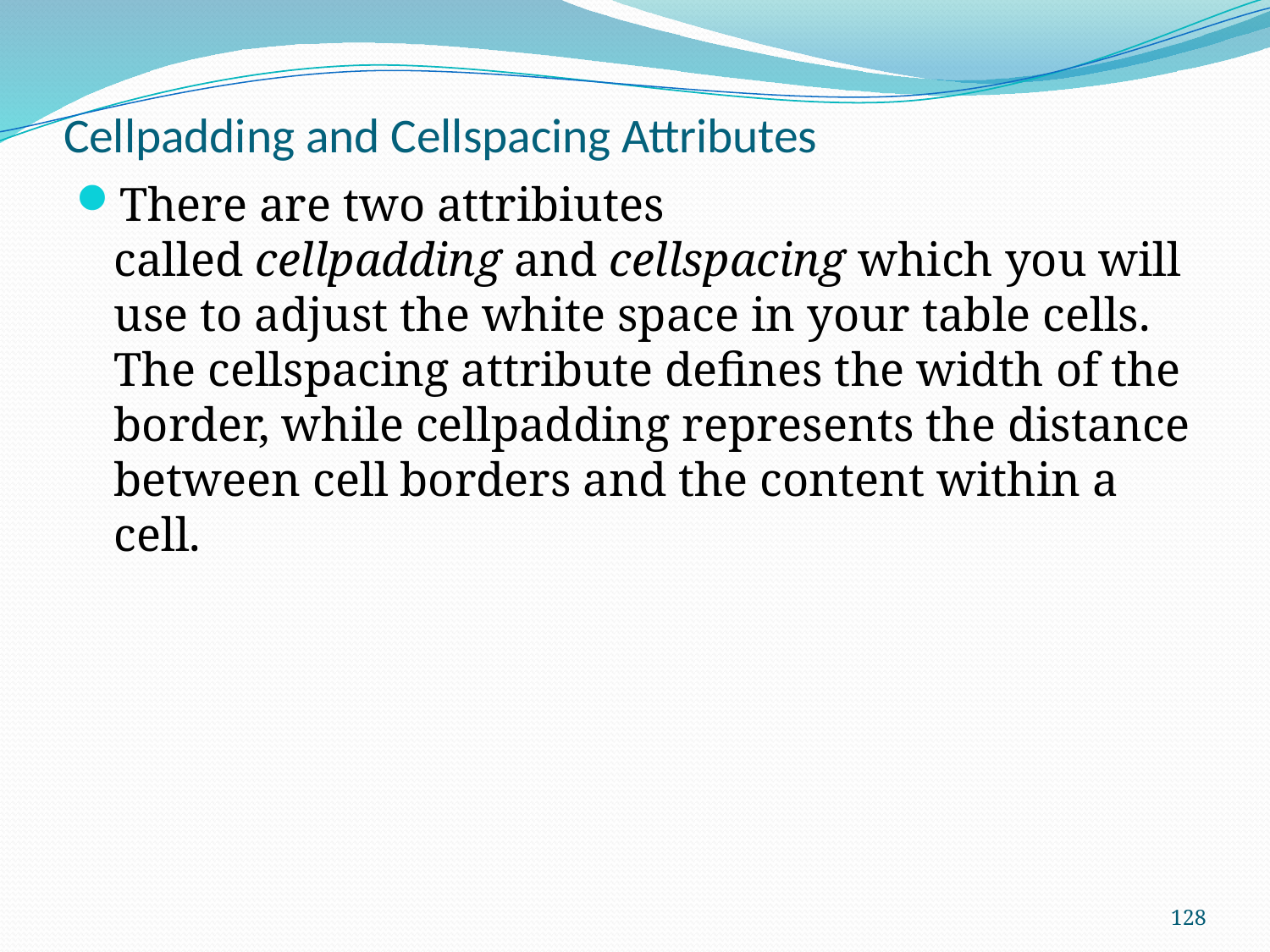

# Cellpadding and Cellspacing Attributes
There are two attribiutes called cellpadding and cellspacing which you will use to adjust the white space in your table cells. The cellspacing attribute defines the width of the border, while cellpadding represents the distance between cell borders and the content within a cell.

128